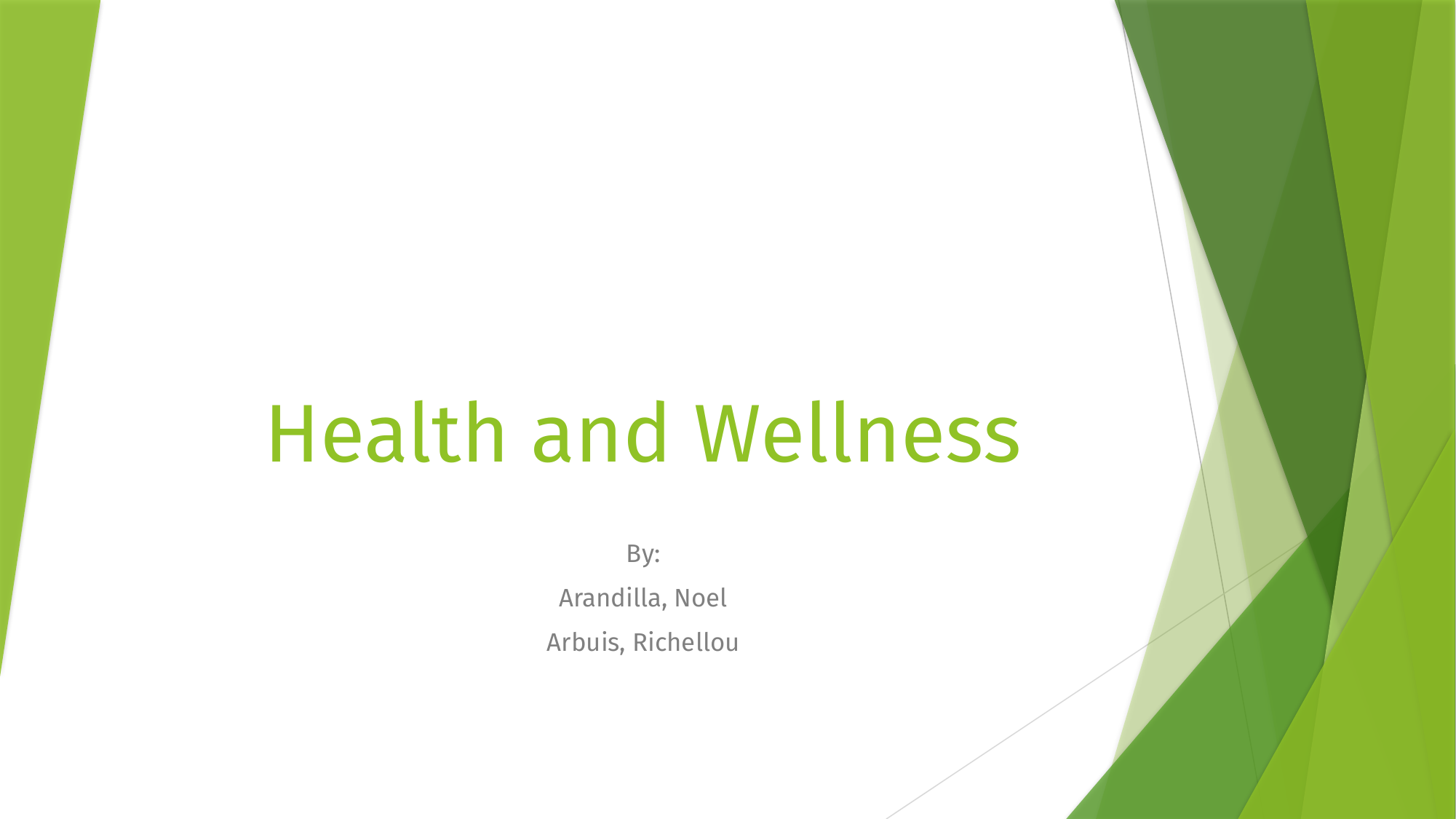

# Health and Wellness
By:
Arandilla, Noel
Arbuis, Richellou